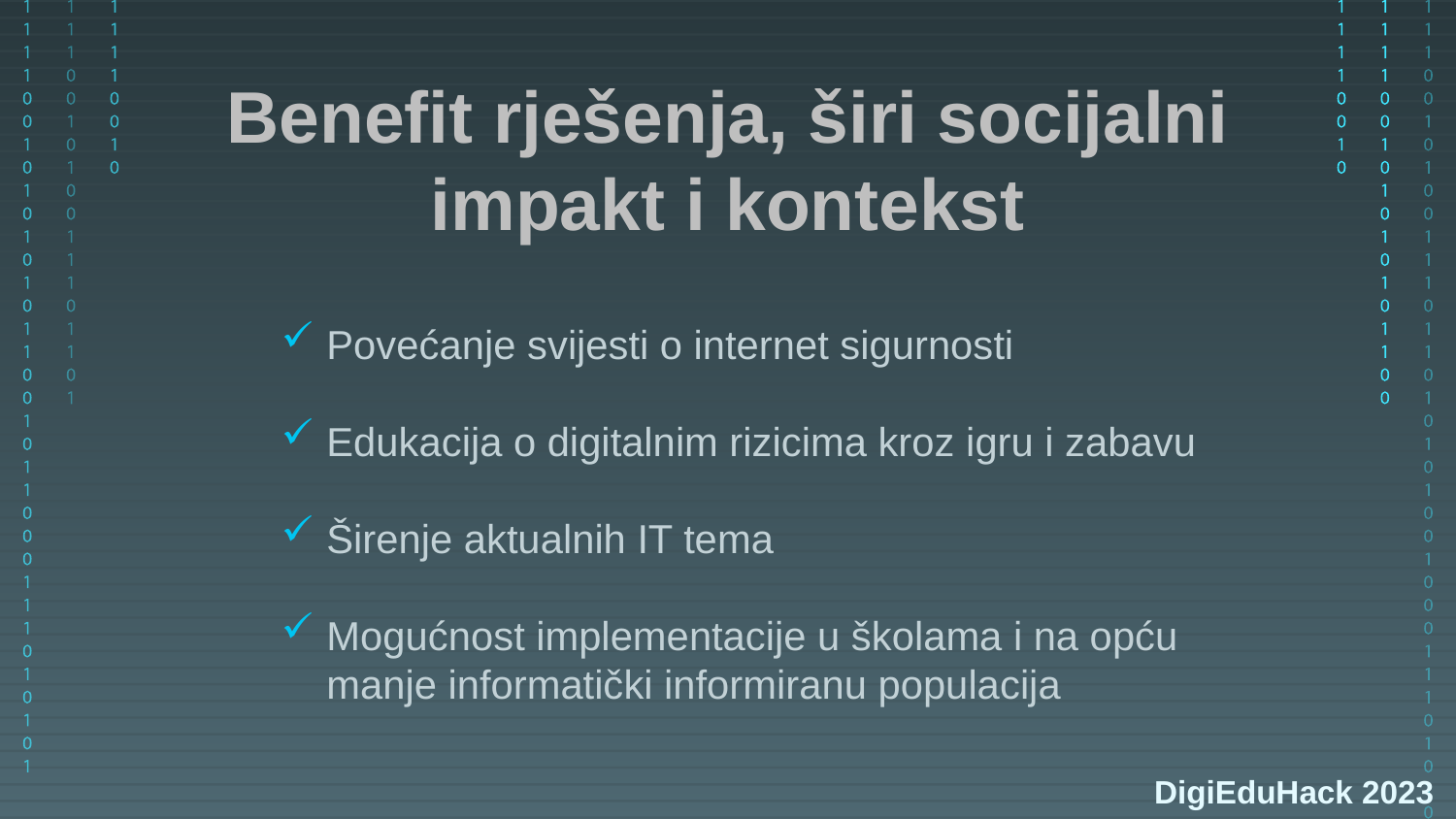

# Benefit rješenja, širi socijalni impakt i kontekst
Povećanje svijesti o internet sigurnosti

Edukacija o digitalnim rizicima kroz igru i zabavu

Širenje aktualnih IT tema

Mogućnost implementacije u školama i na opću manje informatički informiranu populacija
DigiEduHack 2023